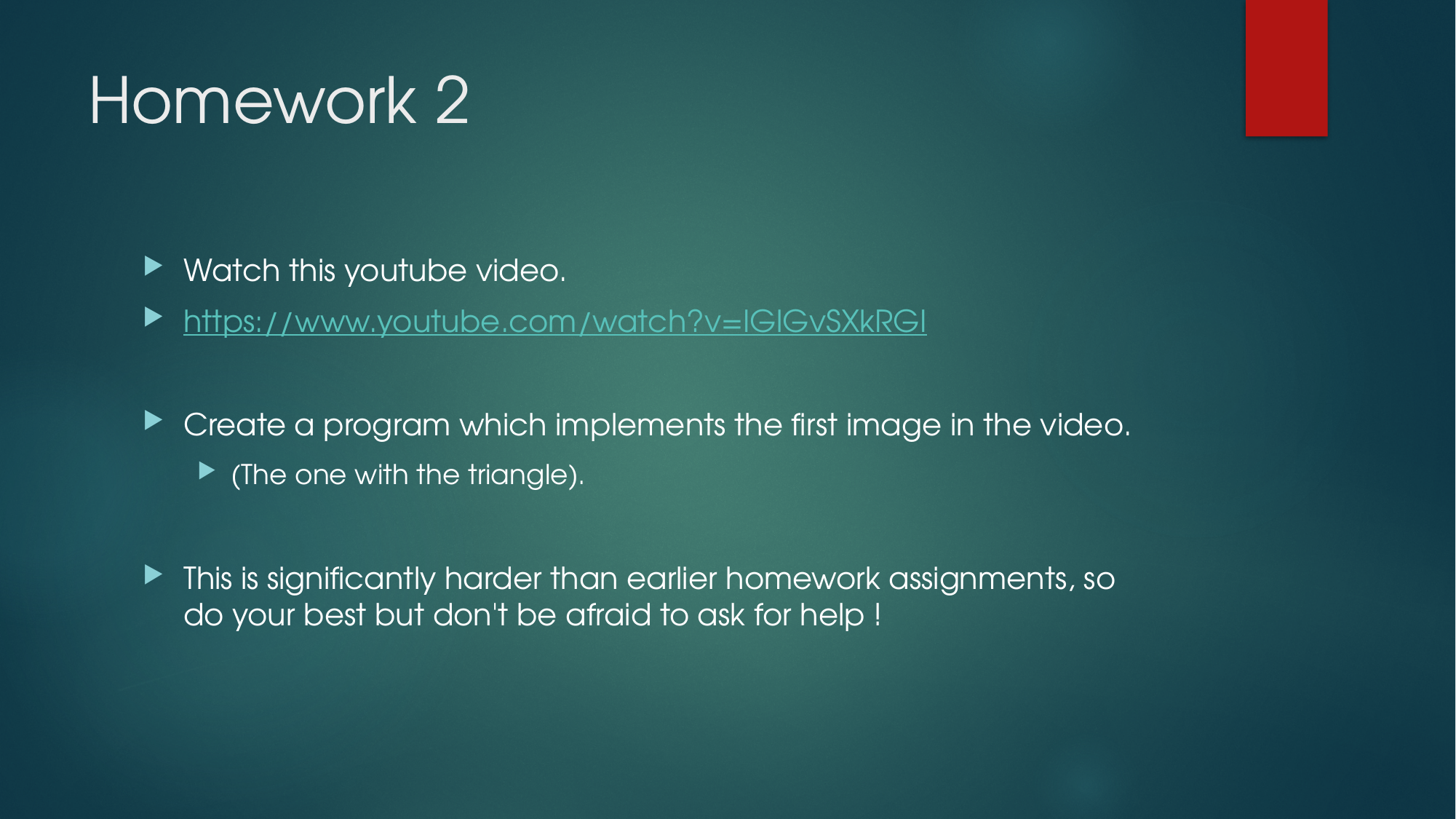

# Homework 2
Watch this youtube video.
https://www.youtube.com/watch?v=IGlGvSXkRGI

Create a program which implements the first image in the video.
(The one with the triangle).

This is significantly harder than earlier homework assignments, so do your best but don't be afraid to ask for help !